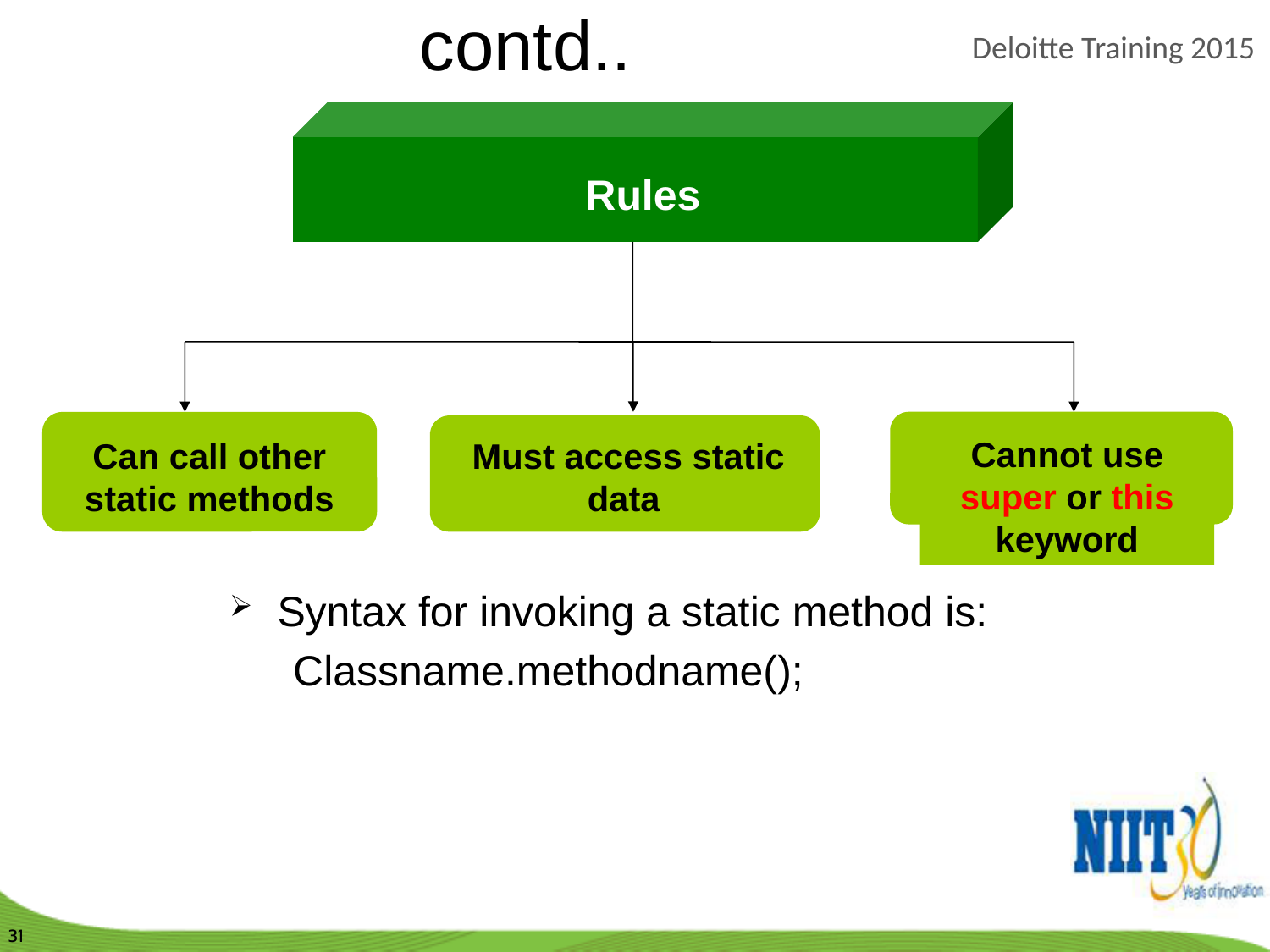

contd..

Rules

Cannot use super or this keyword

Can call other static methods

Must access static data
Syntax for invoking a static method is:
Classname.methodname();